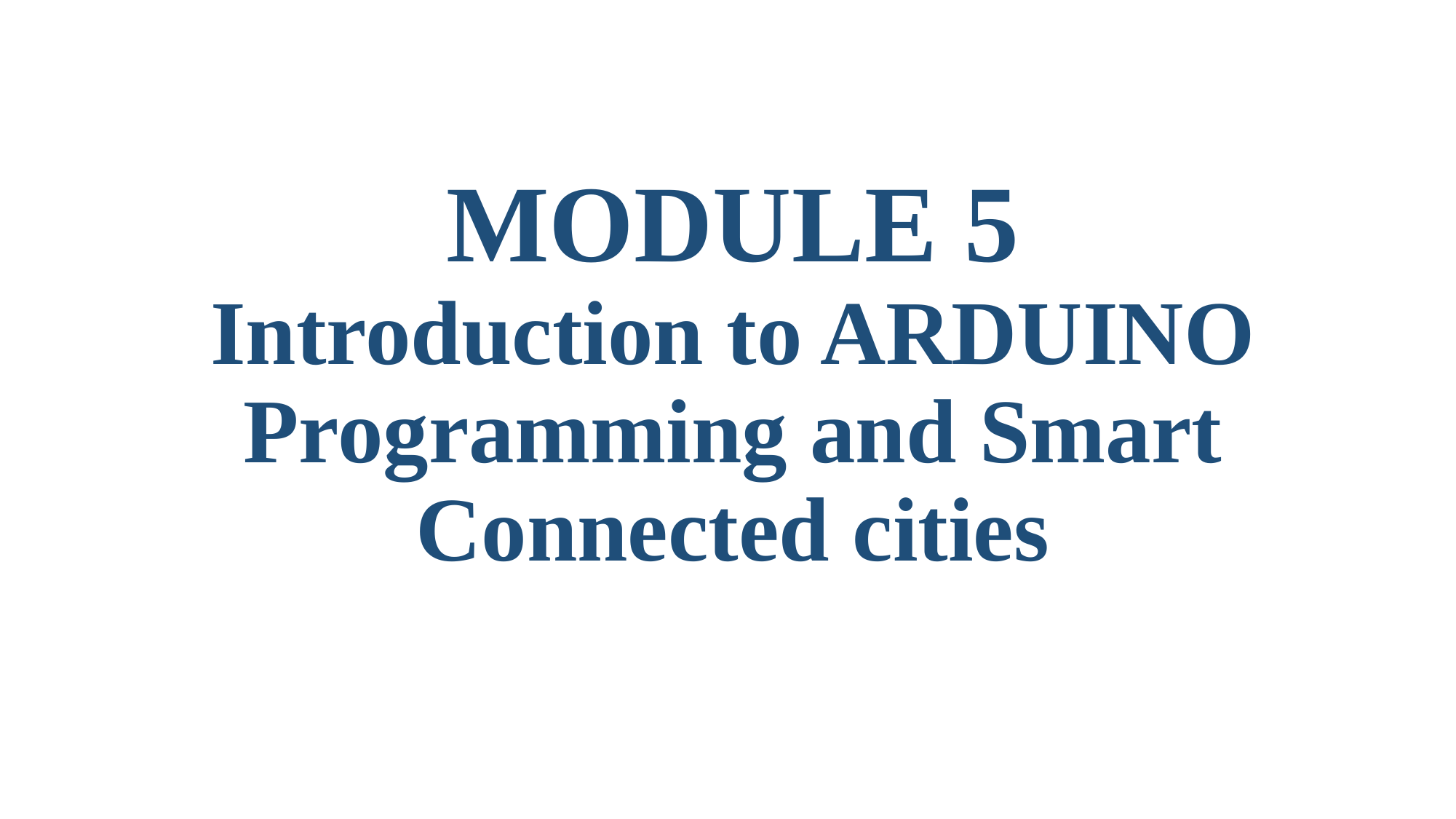

# MODULE 5 Introduction to ARDUINO Programming and Smart Connected cities